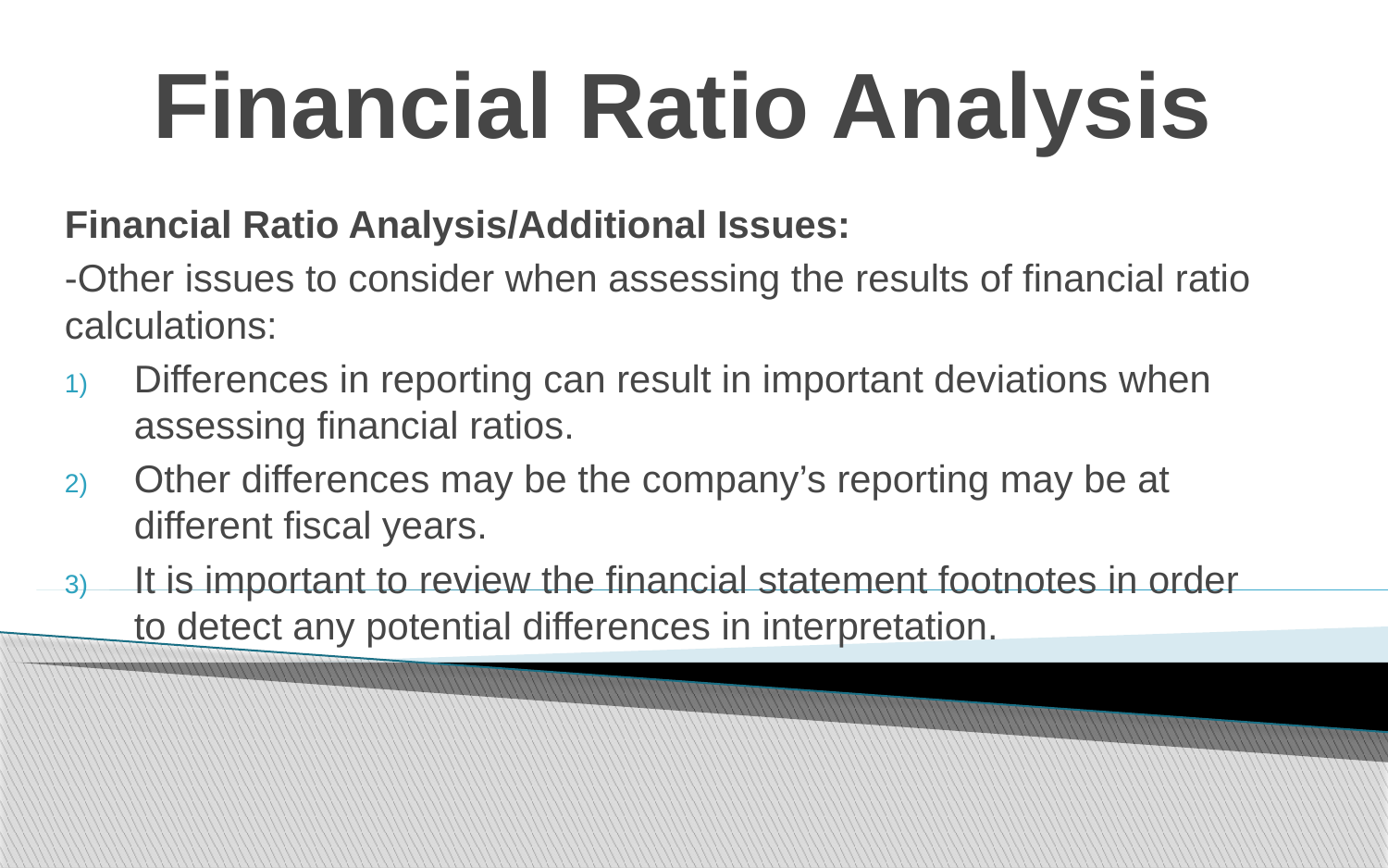

# Financial Ratio Analysis
Financial Ratio Analysis/Additional Issues:
-Other issues to consider when assessing the results of financial ratio calculations:
Differences in reporting can result in important deviations when assessing financial ratios.
Other differences may be the company’s reporting may be at different fiscal years.
It is important to review the financial statement footnotes in order to detect any potential differences in interpretation.